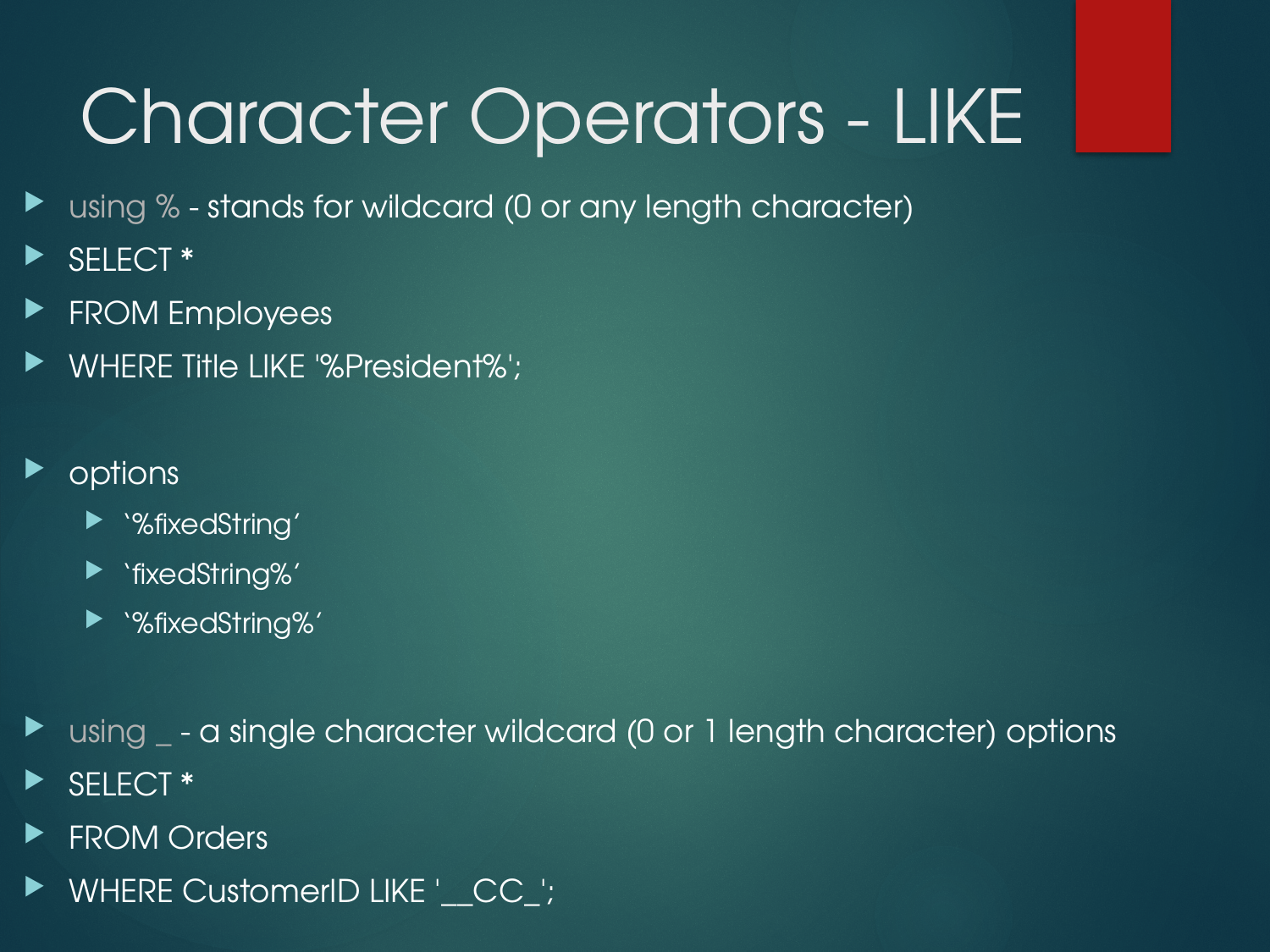

# Character Operators - LIKE
using % - stands for wildcard (0 or any length character)
SELECT *
FROM Employees
WHERE Title LIKE '%President%';

options
‘%fixedString’
‘fixedString%’
‘%fixedString%’

using _ - a single character wildcard (0 or 1 length character) options
SELECT *
FROM Orders
WHERE CustomerID LIKE '__CC_';